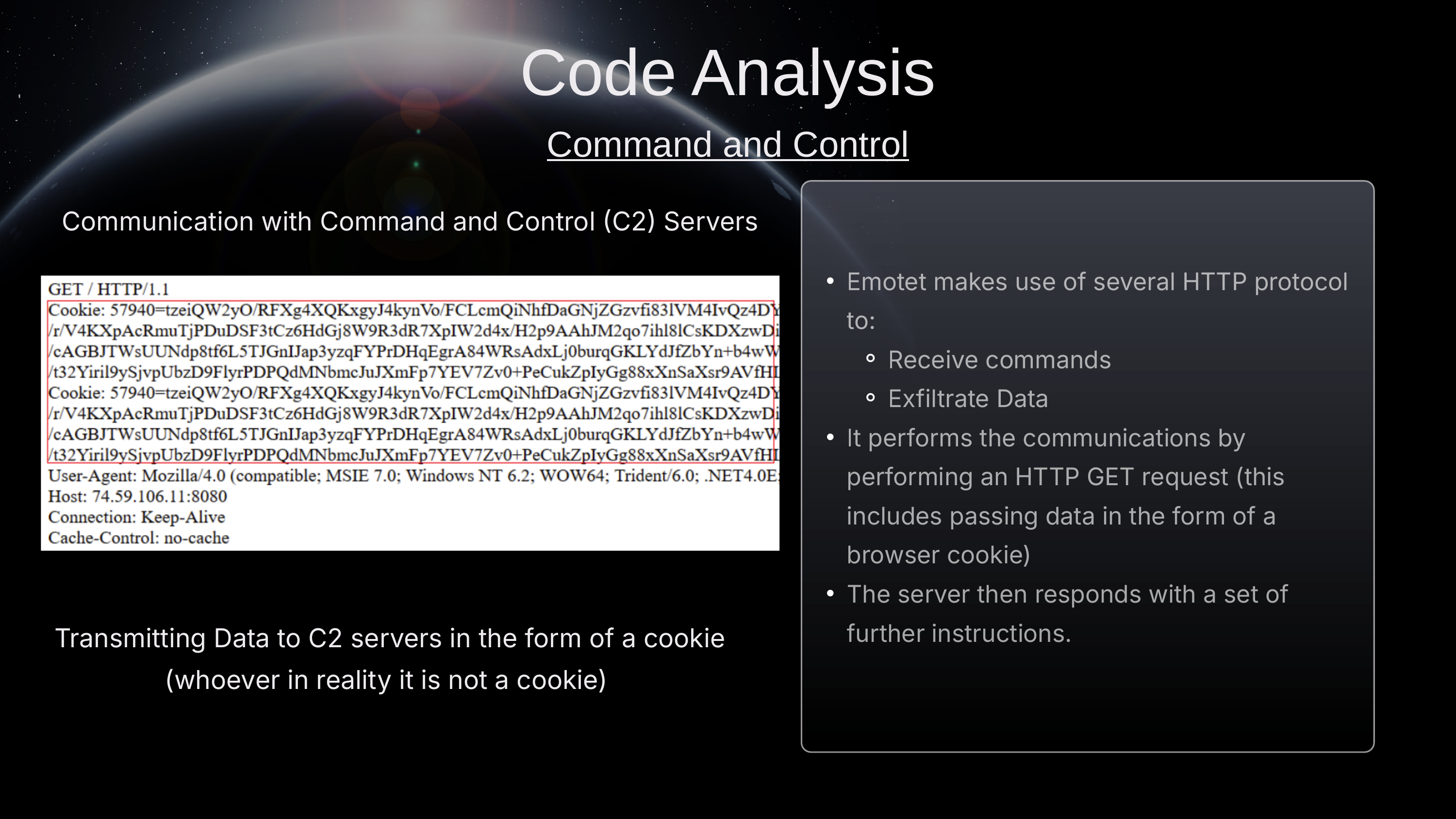

Code Analysis
Command and Control

Emotet makes use of several HTTP protocol to:
Receive commands
Exfiltrate Data
It performs the communications by performing an HTTP GET request (this includes passing data in the form of a browser cookie)
The server then responds with a set of further instructions.
Communication with Command and Control (C2) Servers

Transmitting Data to C2 servers in the form of a cookie (whoever in reality it is not a cookie)